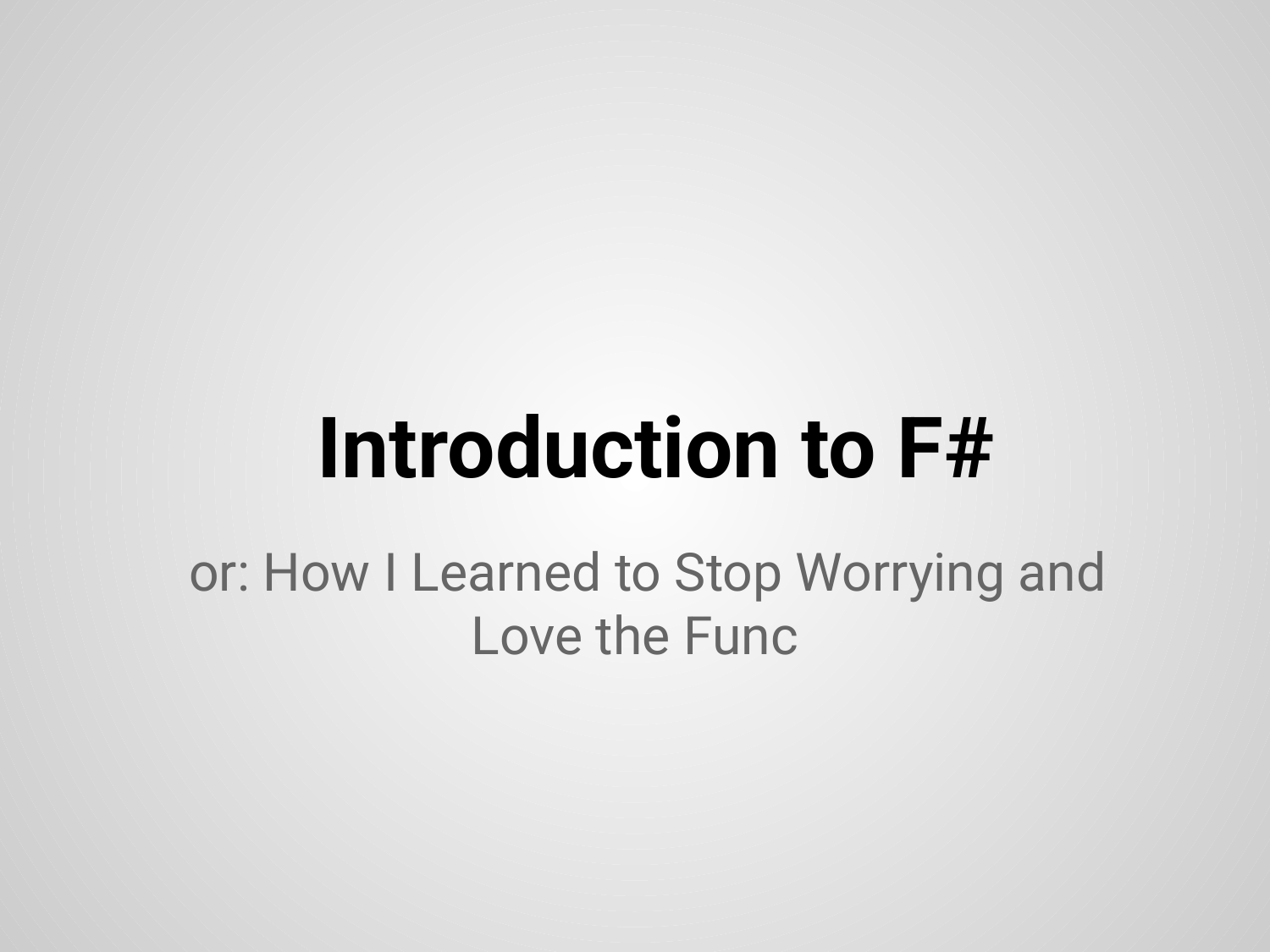

# Introduction to F#
or: How I Learned to Stop Worrying and Love the Func